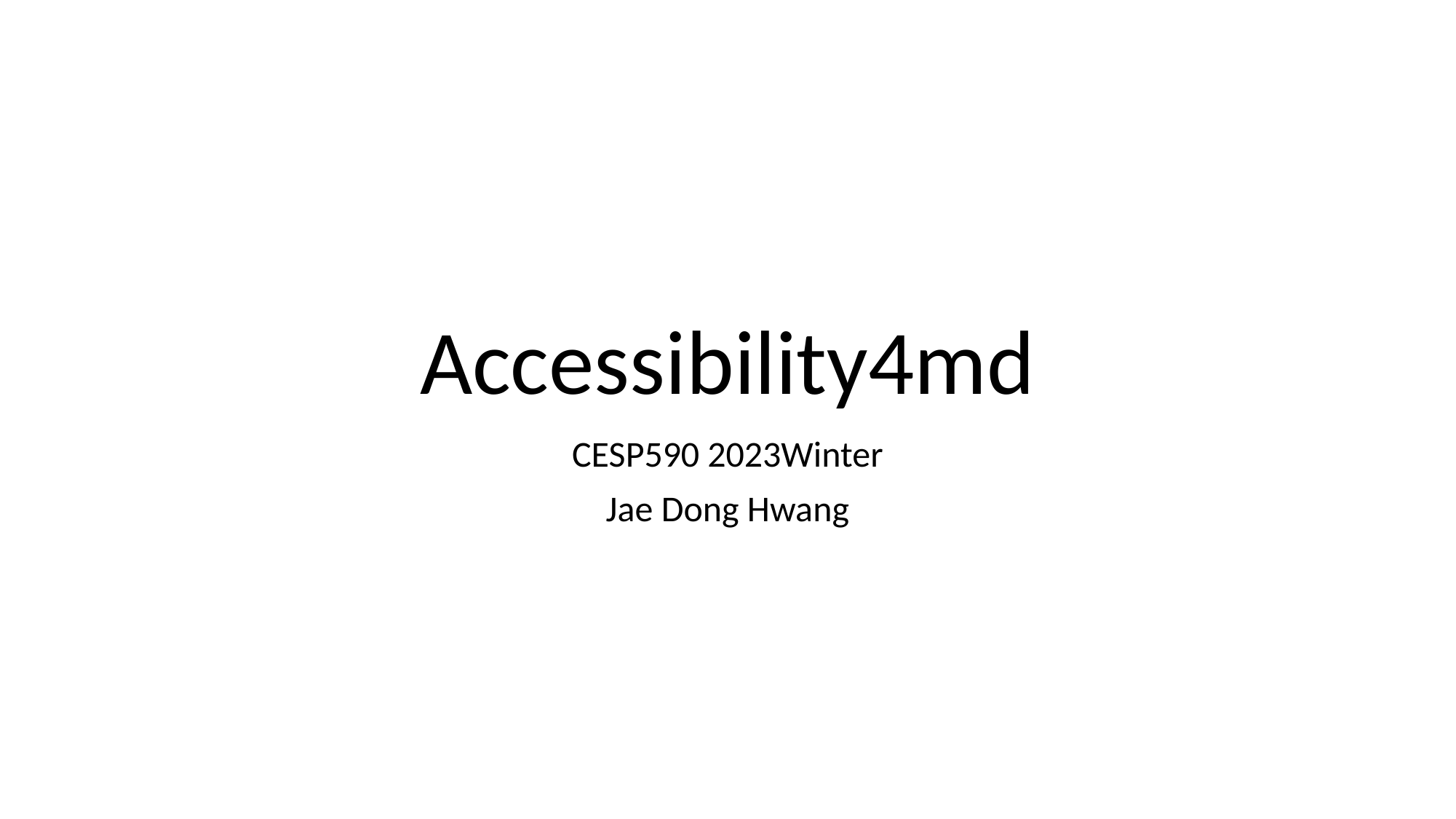

# Accessibility4md
CESP590 2023Winter
Jae Dong Hwang